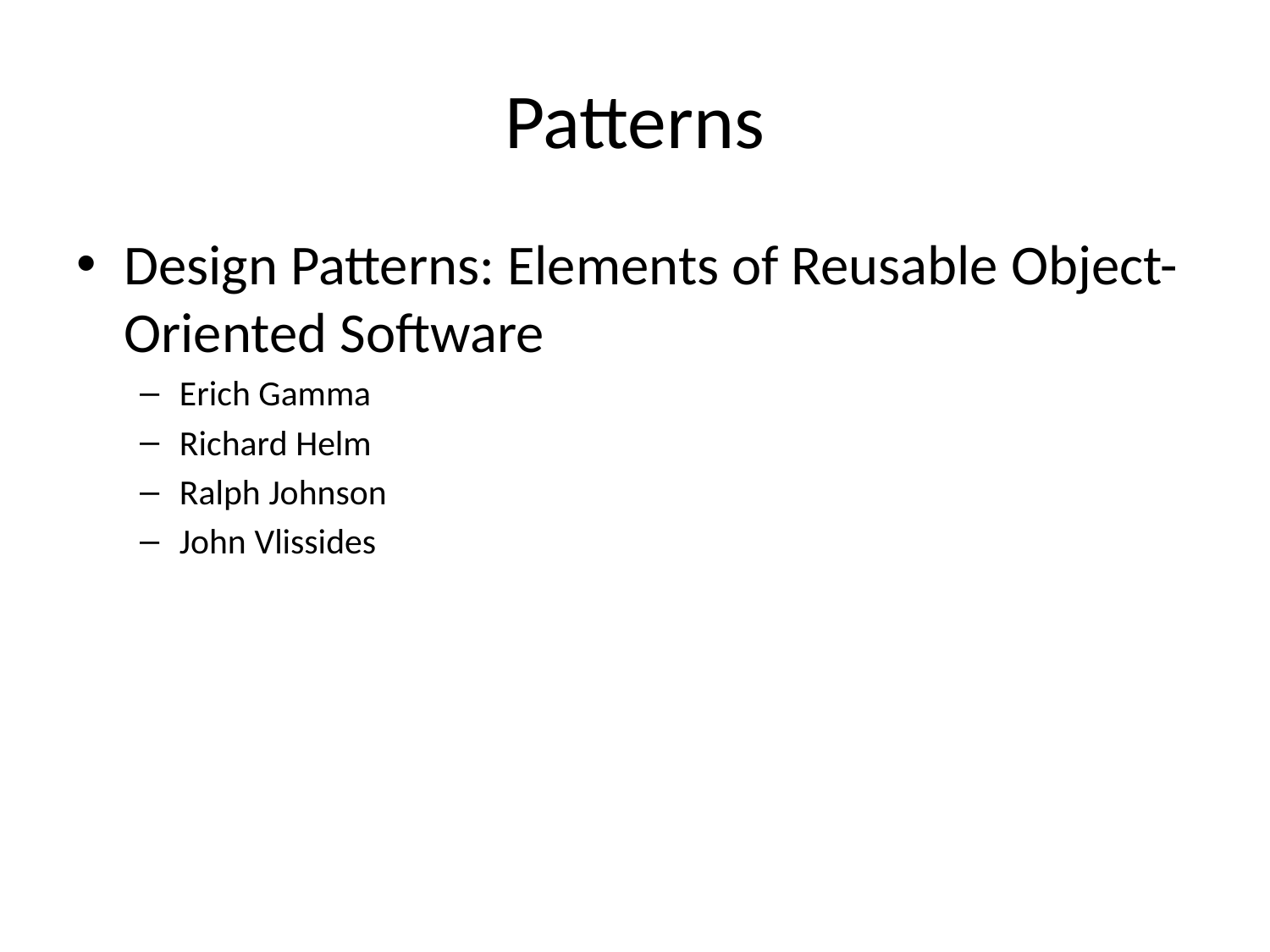

# Patterns
Design Patterns: Elements of Reusable Object-Oriented Software
Erich Gamma
Richard Helm
Ralph Johnson
John Vlissides